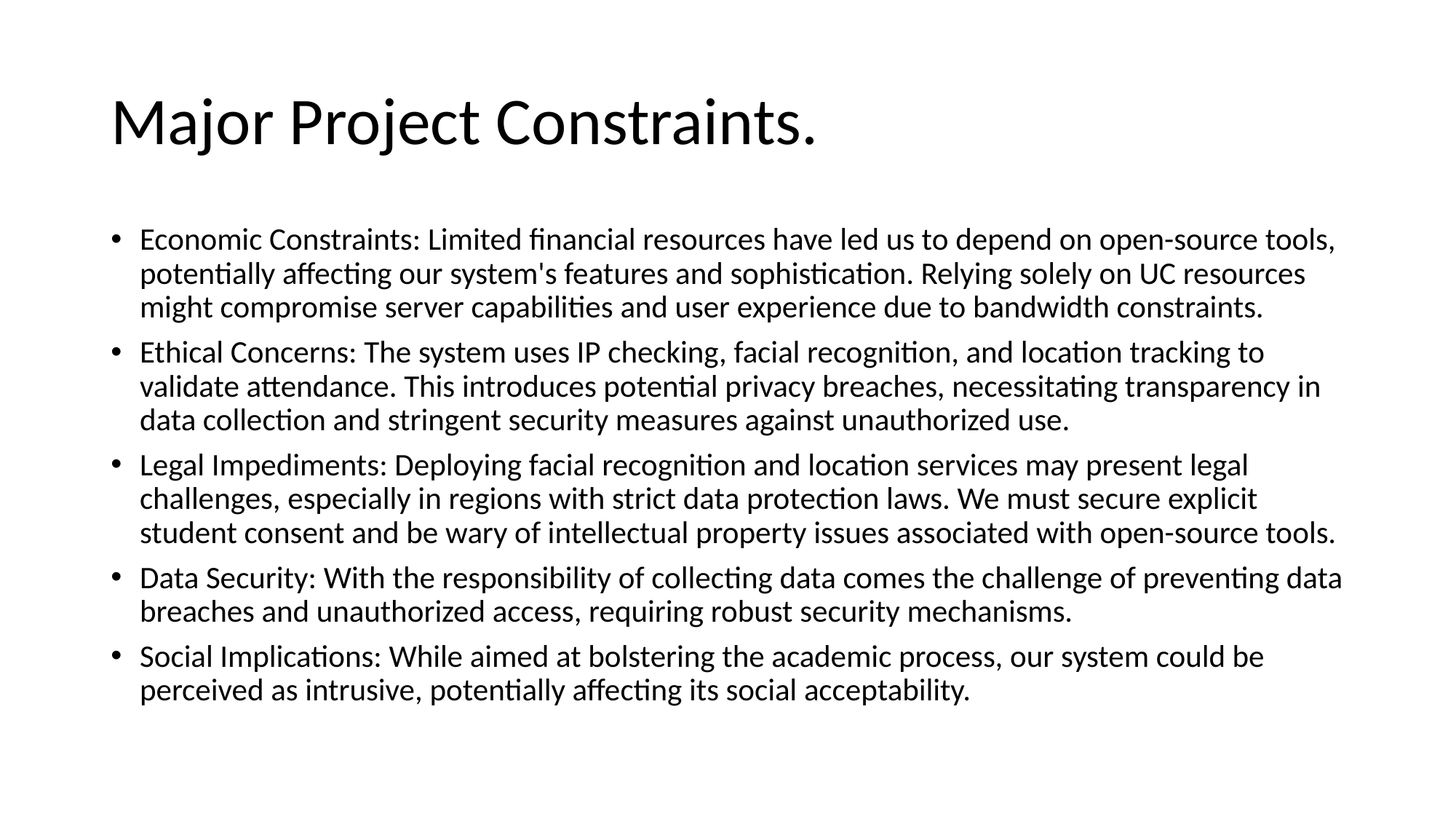

# Major Project Constraints.
Economic Constraints: Limited financial resources have led us to depend on open-source tools, potentially affecting our system's features and sophistication. Relying solely on UC resources might compromise server capabilities and user experience due to bandwidth constraints.
Ethical Concerns: The system uses IP checking, facial recognition, and location tracking to validate attendance. This introduces potential privacy breaches, necessitating transparency in data collection and stringent security measures against unauthorized use.
Legal Impediments: Deploying facial recognition and location services may present legal challenges, especially in regions with strict data protection laws. We must secure explicit student consent and be wary of intellectual property issues associated with open-source tools.
Data Security: With the responsibility of collecting data comes the challenge of preventing data breaches and unauthorized access, requiring robust security mechanisms.
Social Implications: While aimed at bolstering the academic process, our system could be perceived as intrusive, potentially affecting its social acceptability.